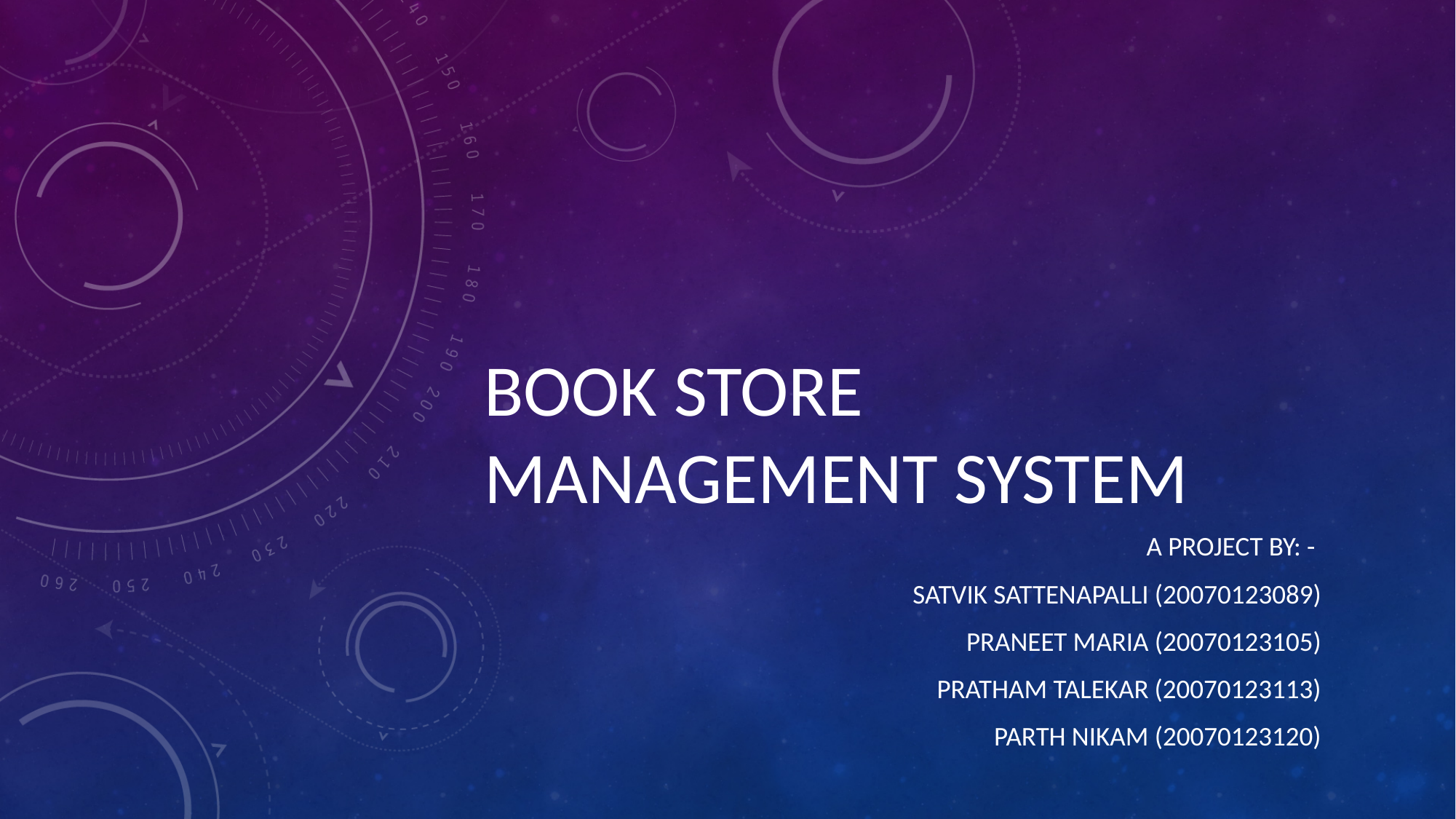

# Book Store Management System
A project by: -
Satvik Sattenapalli (20070123089)
Praneet Maria (20070123105)
Pratham talekar (20070123113)
Parth Nikam (20070123120)